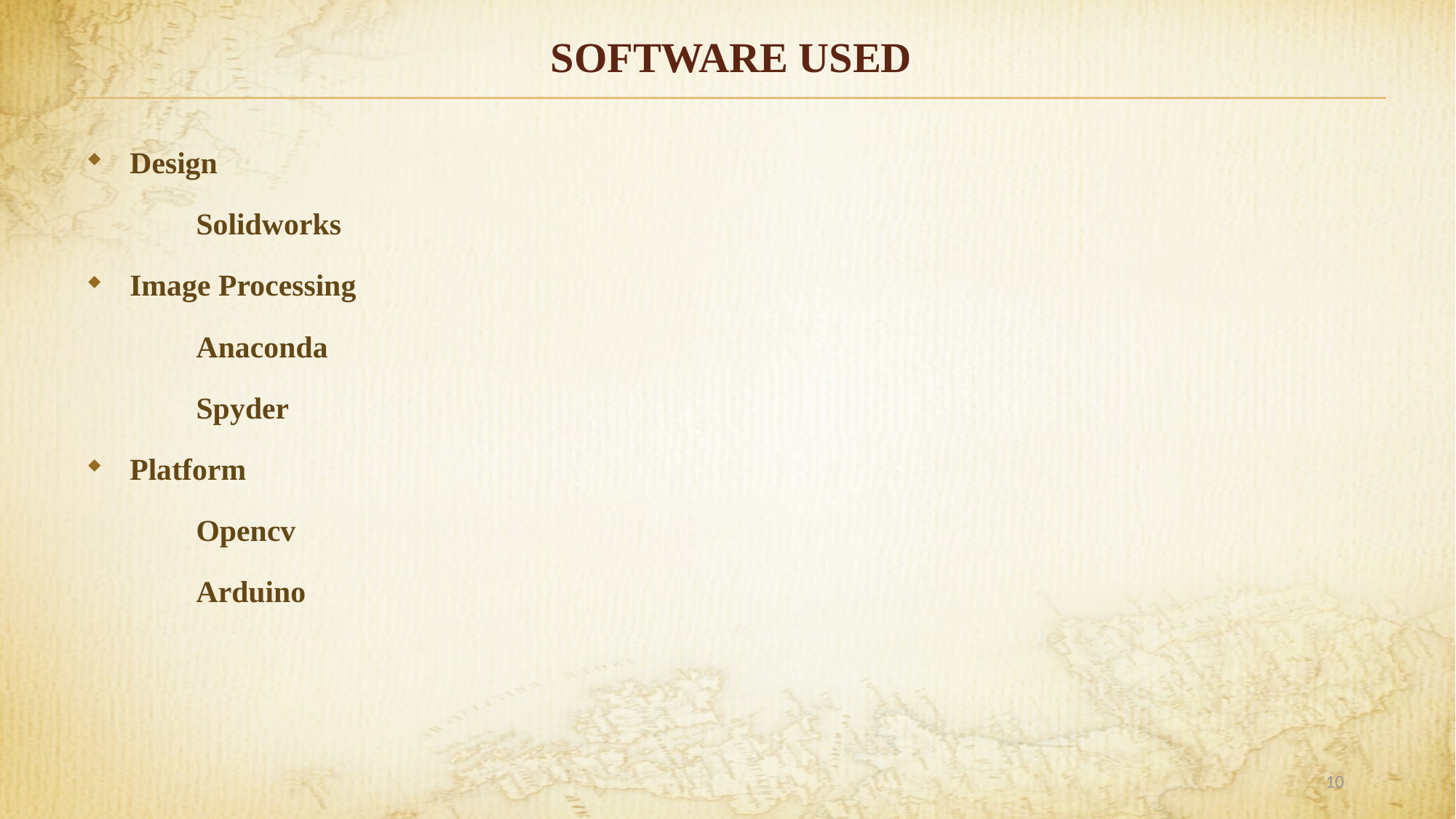

# SOFTWARE USED
Design
	Solidworks
Image Processing
	Anaconda
	Spyder
Platform
	Opencv
	Arduino

10